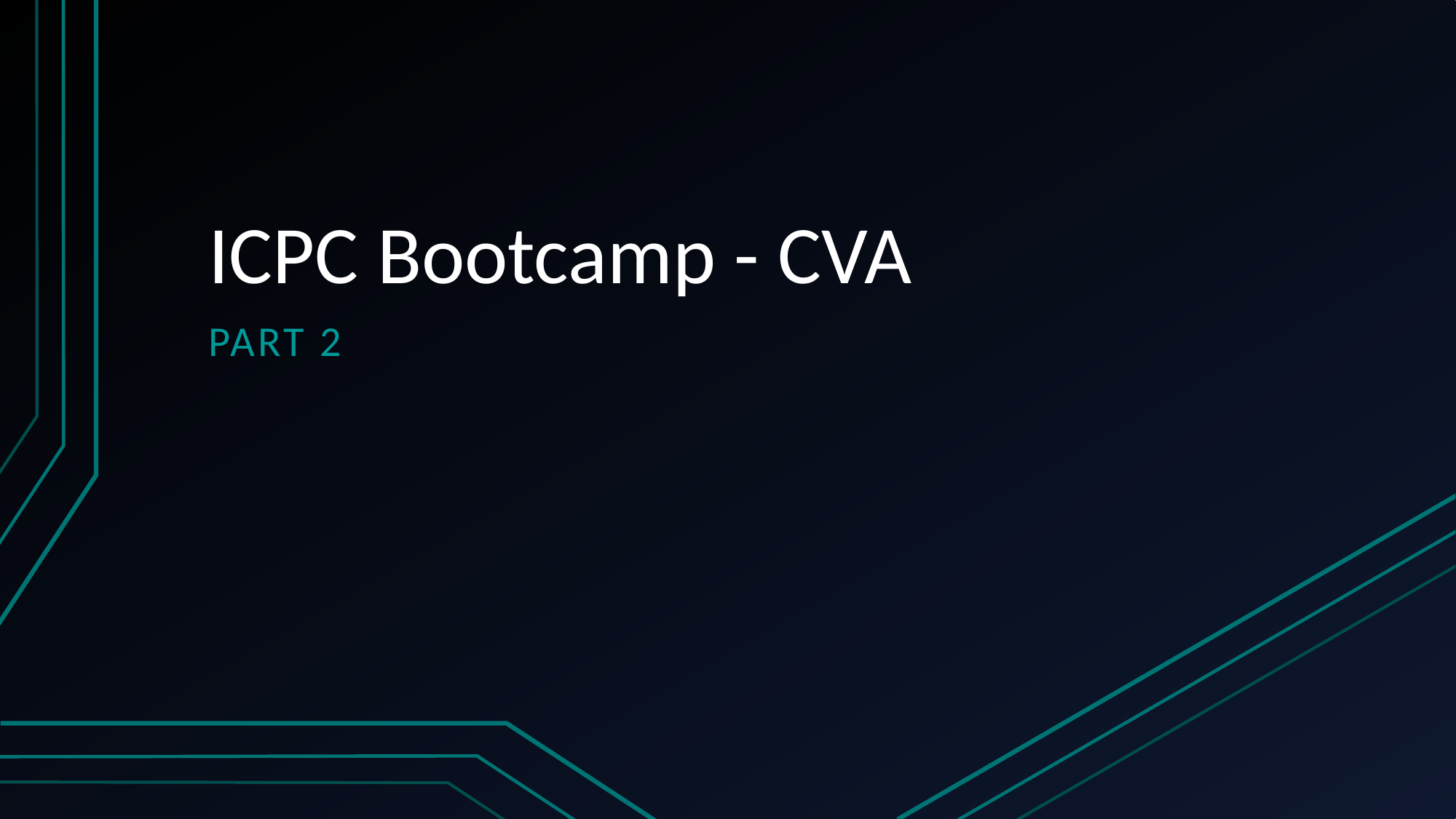

# ICPC Bootcamp - CVA
Part 2